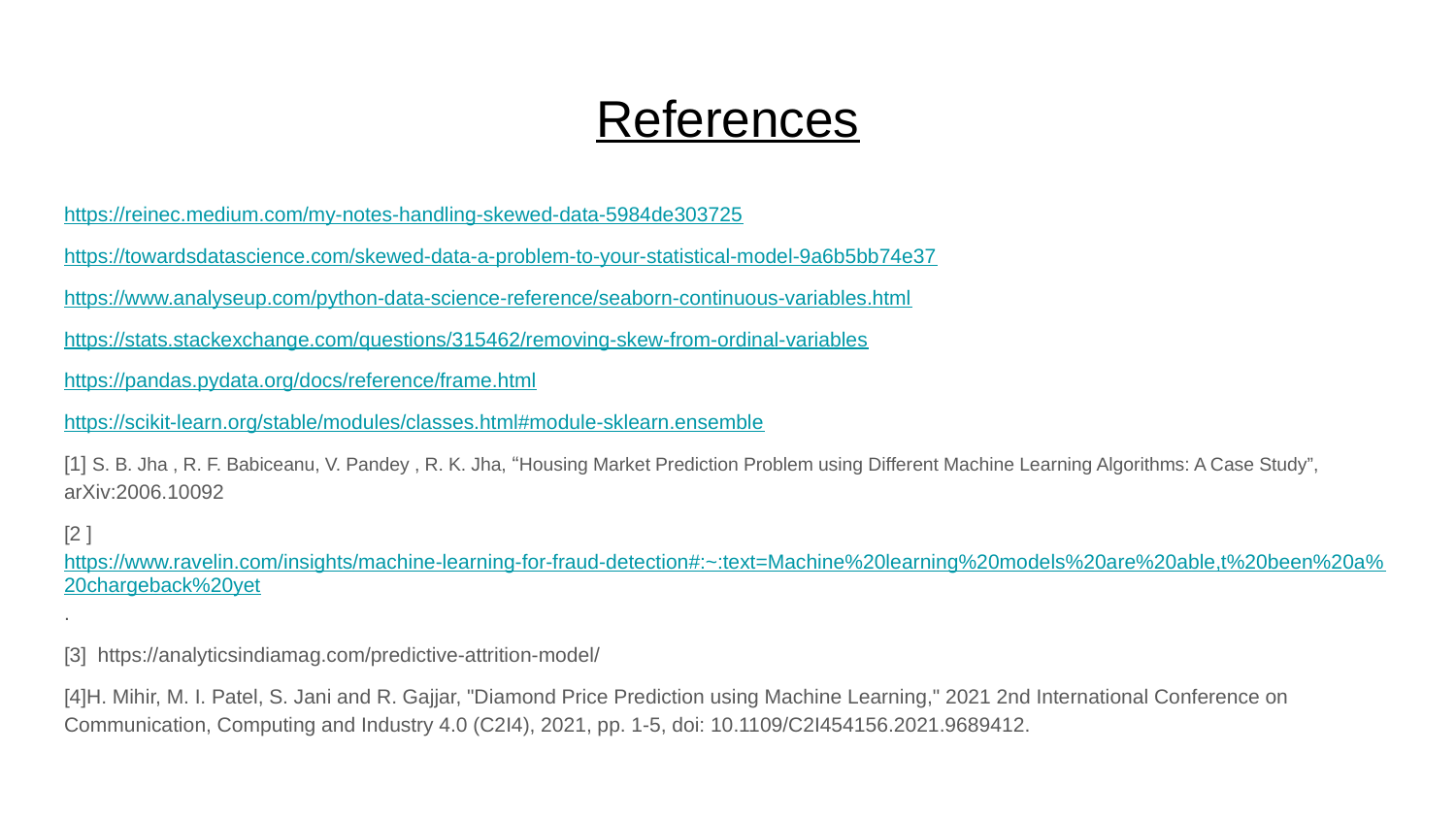

# References
https://reinec.medium.com/my-notes-handling-skewed-data-5984de303725
https://towardsdatascience.com/skewed-data-a-problem-to-your-statistical-model-9a6b5bb74e37
https://www.analyseup.com/python-data-science-reference/seaborn-continuous-variables.html
https://stats.stackexchange.com/questions/315462/removing-skew-from-ordinal-variables
https://pandas.pydata.org/docs/reference/frame.html
https://scikit-learn.org/stable/modules/classes.html#module-sklearn.ensemble
[1] S. B. Jha , R. F. Babiceanu, V. Pandey , R. K. Jha, “Housing Market Prediction Problem using Different Machine Learning Algorithms: A Case Study”, arXiv:2006.10092
[2 ]https://www.ravelin.com/insights/machine-learning-for-fraud-detection#:~:text=Machine%20learning%20models%20are%20able,t%20been%20a%20chargeback%20yet.
[3]  https://analyticsindiamag.com/predictive-attrition-model/
[4]H. Mihir, M. I. Patel, S. Jani and R. Gajjar, "Diamond Price Prediction using Machine Learning," 2021 2nd International Conference on Communication, Computing and Industry 4.0 (C2I4), 2021, pp. 1-5, doi: 10.1109/C2I454156.2021.9689412.